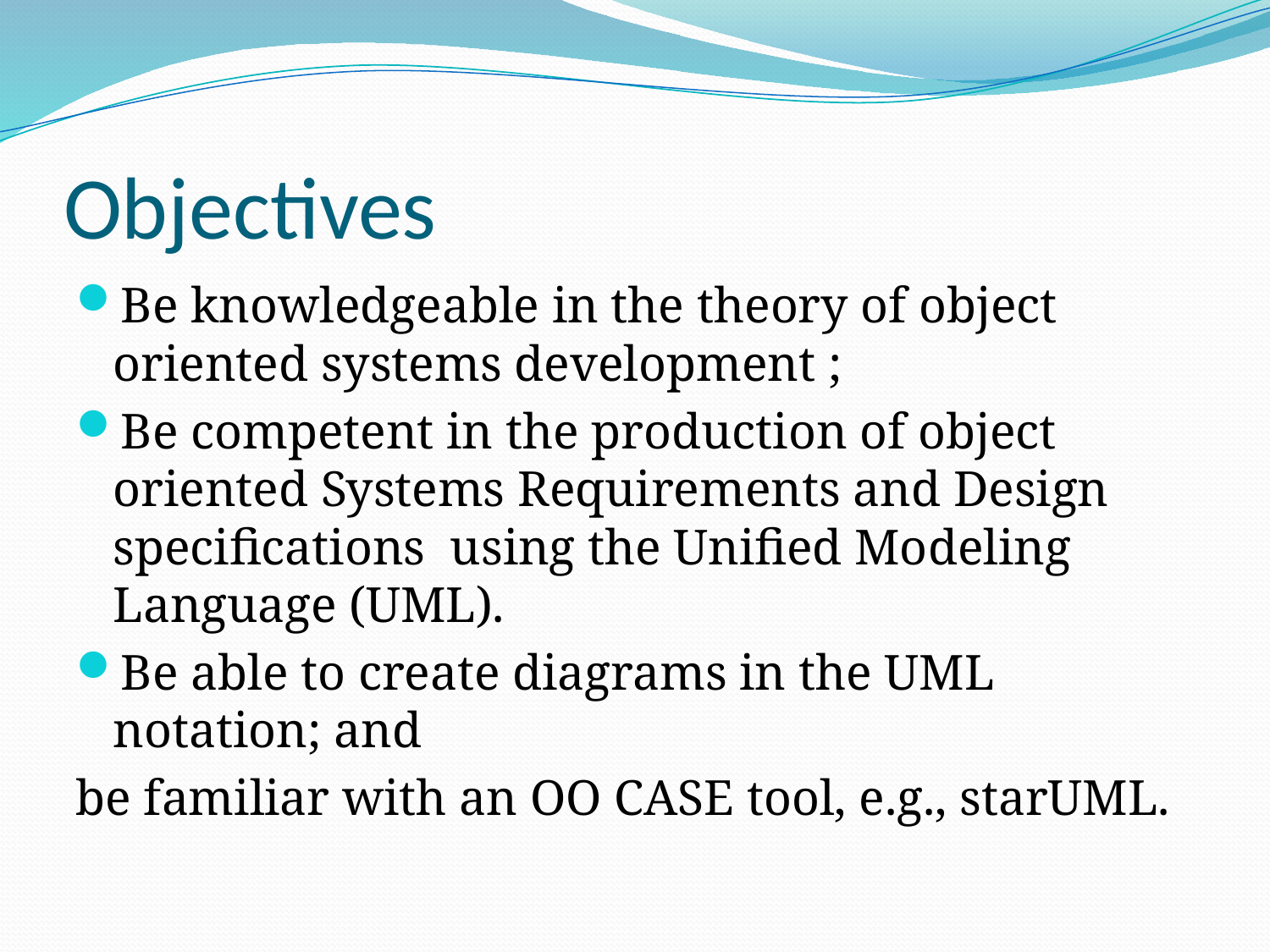

# Objectives
Be knowledgeable in the theory of object oriented systems development ;
Be competent in the production of object oriented Systems Requirements and Design specifications  using the Unified Modeling Language (UML).
Be able to create diagrams in the UML notation; and
be familiar with an OO CASE tool, e.g., starUML.